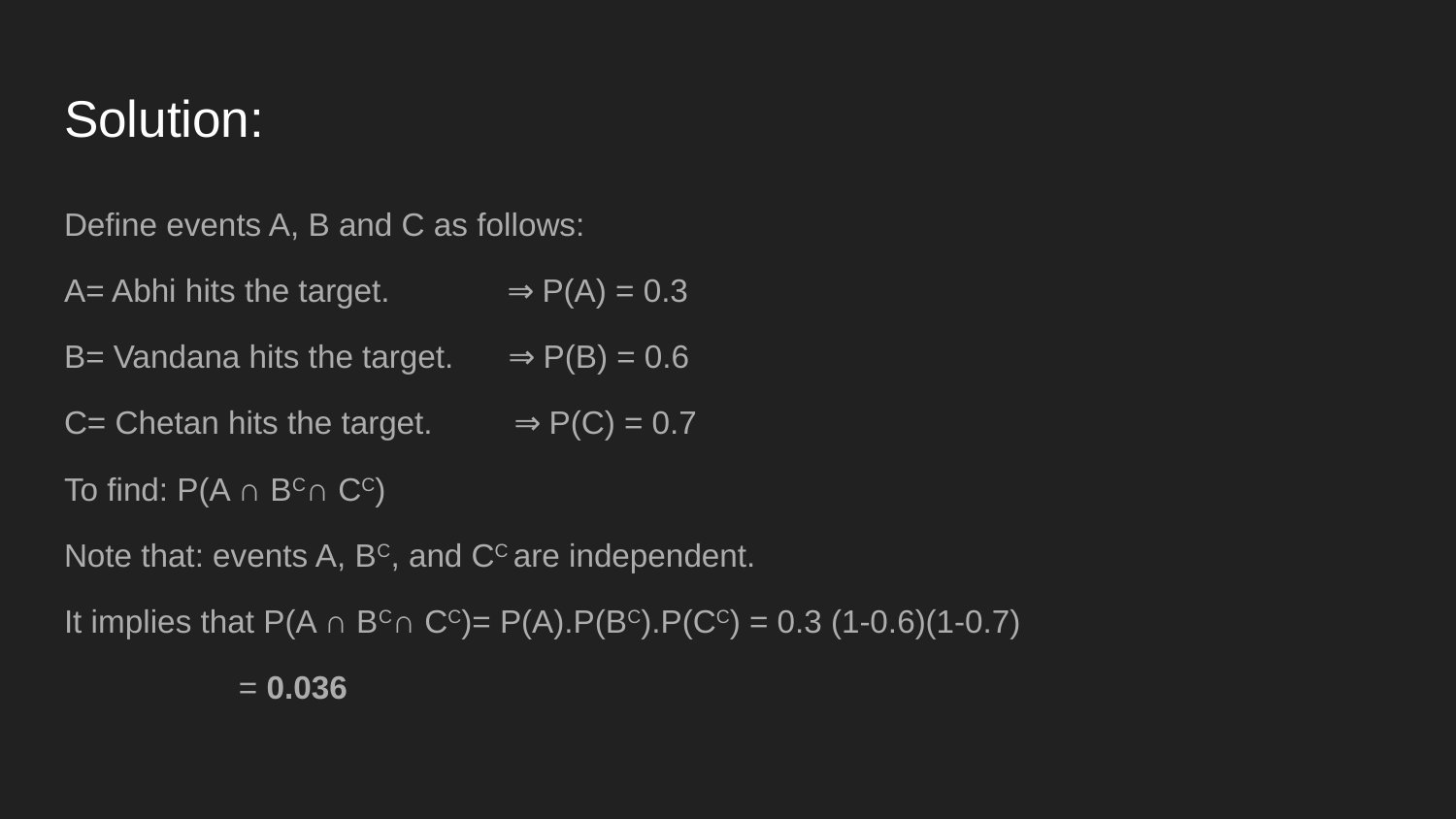

# Solution:
Define events A, B and C as follows:
A= Abhi hits the target.             ⇒ P(A) = 0.3
B= Vandana hits the target.      ⇒ P(B) = 0.6
C= Chetan hits the target.         ⇒ P(C) = 0.7
To find: P(A ∩ BC∩ CC)
Note that: events A, BC, and CC are independent.
It implies that P(A ∩ BC∩ CC)= P(A).P(BC).P(CC) = 0.3 (1-0.6)(1-0.7)
										     = 0.036